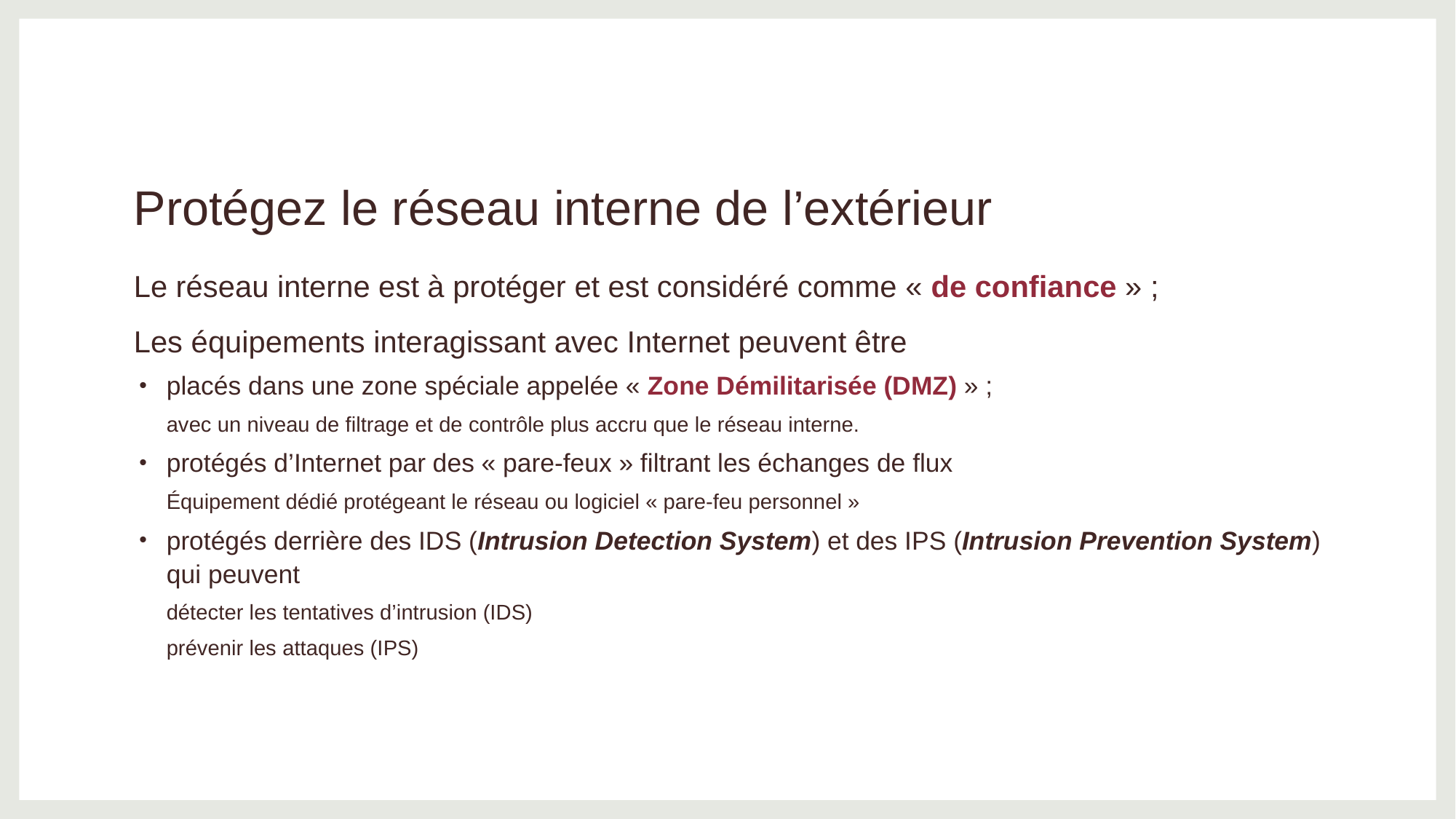

# Protégez le réseau interne de l’extérieur
Le réseau interne est à protéger et est considéré comme « de confiance » ;
Les équipements interagissant avec Internet peuvent être
placés dans une zone spéciale appelée « Zone Démilitarisée (DMZ) » ;
avec un niveau de filtrage et de contrôle plus accru que le réseau interne.
protégés d’Internet par des « pare-feux » filtrant les échanges de flux
Équipement dédié protégeant le réseau ou logiciel « pare-feu personnel »
protégés derrière des IDS (Intrusion Detection System) et des IPS (Intrusion Prevention System) qui peuvent
détecter les tentatives d’intrusion (IDS)
prévenir les attaques (IPS)